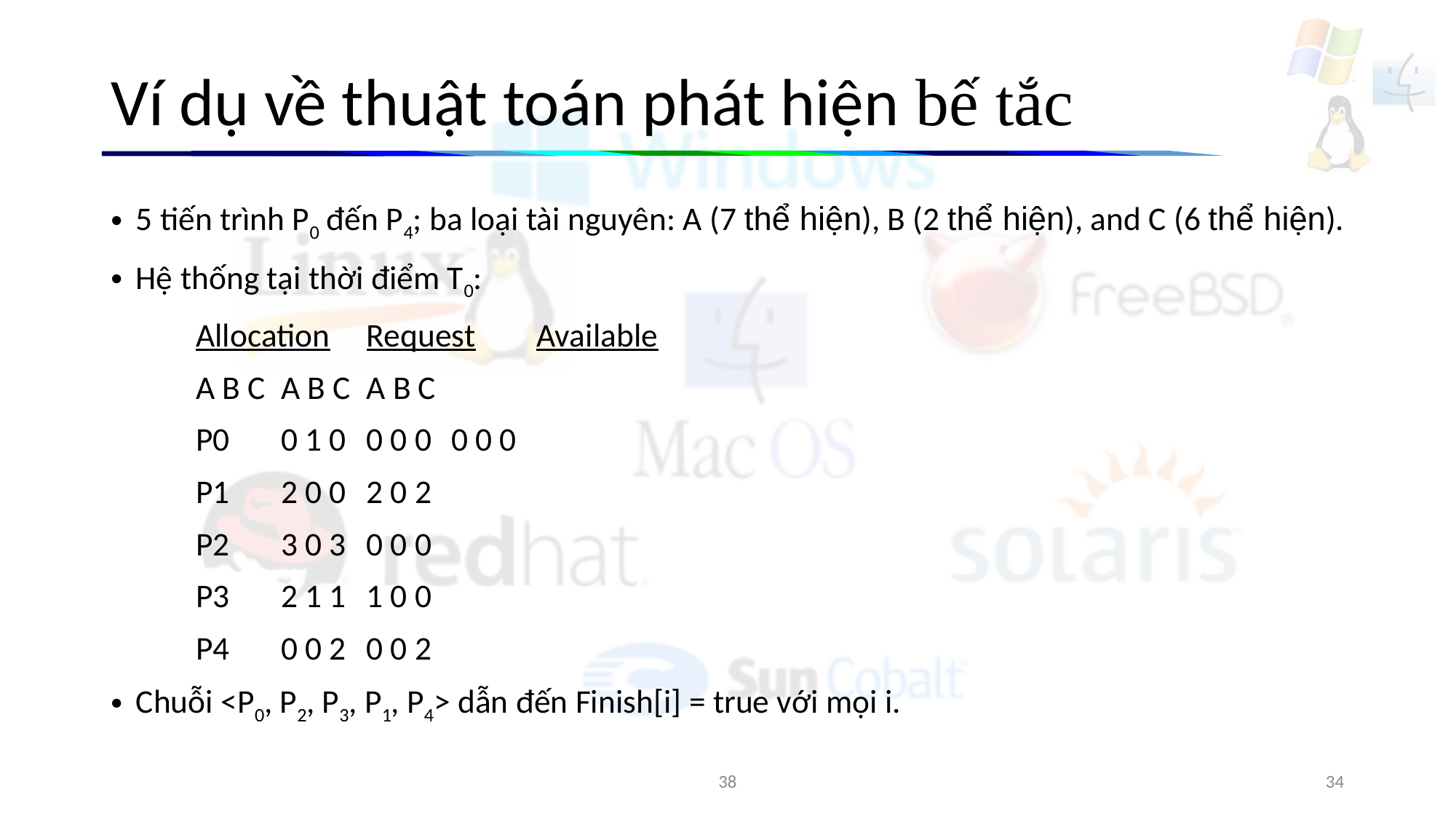

# Ví dụ về thuật toán phát hiện bế tắc
5 tiến trình P0 đến P4; ba loại tài nguyên: A (7 thể hiện), B (2 thể hiện), and C (6 thể hiện).
Hệ thống tại thời điểm T0:
		Allocation	Request 	Available
		A B C  	A B C  	A B C
	P0 	0 1 0  		0 0 0  		0 0 0
	P1 	2 0 0  		2 0 2
	P2 	3 0 3 		0 0 0
	P3	2 1 1  		1 0 0
	P4 	0 0 2  		0 0 2
Chuỗi <P0, P2, P3, P1, P4> dẫn đến Finish[i] = true với mọi i.
38
34